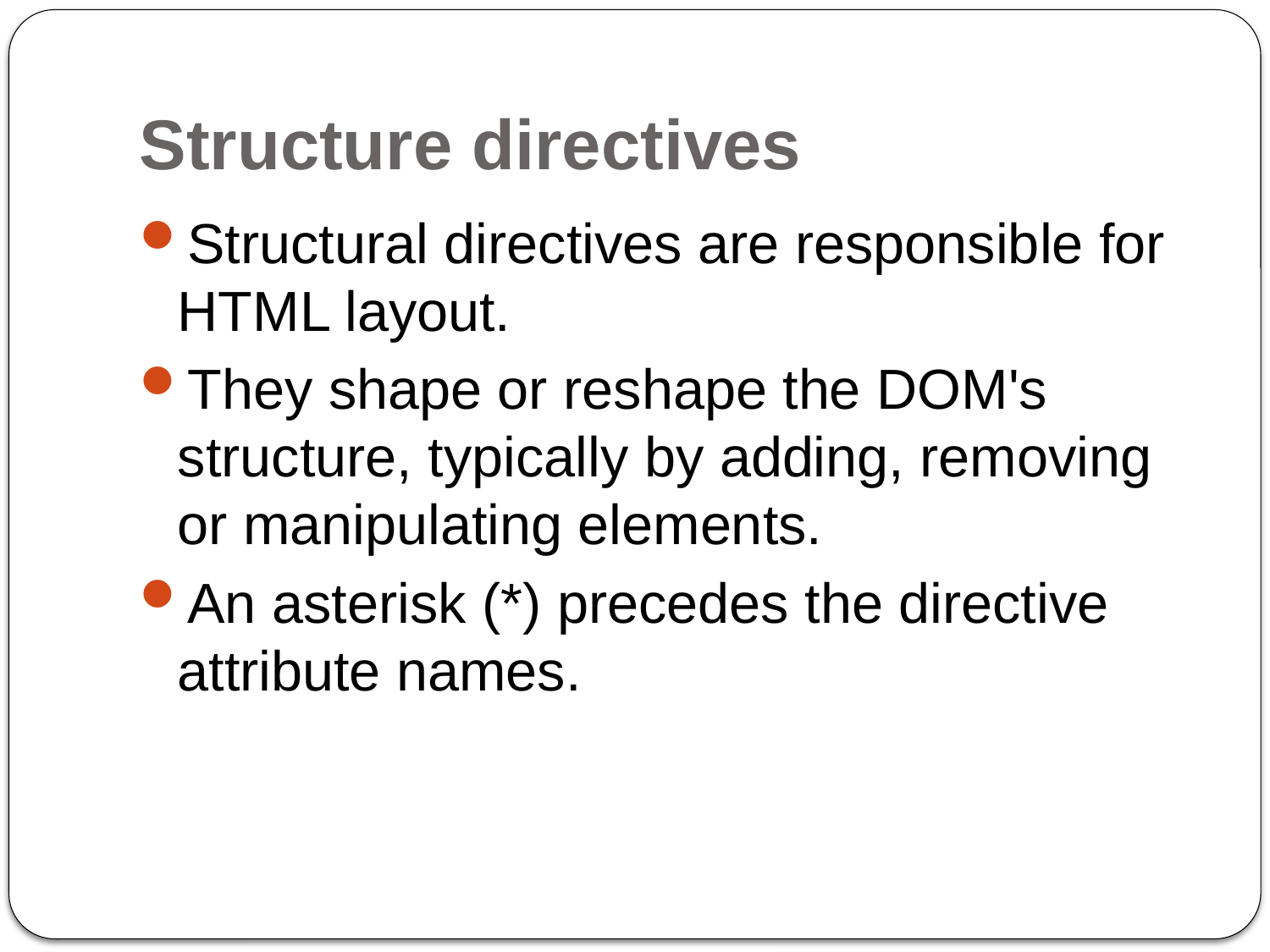

# Structure directives
Structural directives are responsible for HTML layout.
They shape or reshape the DOM's structure, typically by adding, removing or manipulating elements.
An asterisk (*) precedes the directive attribute names.